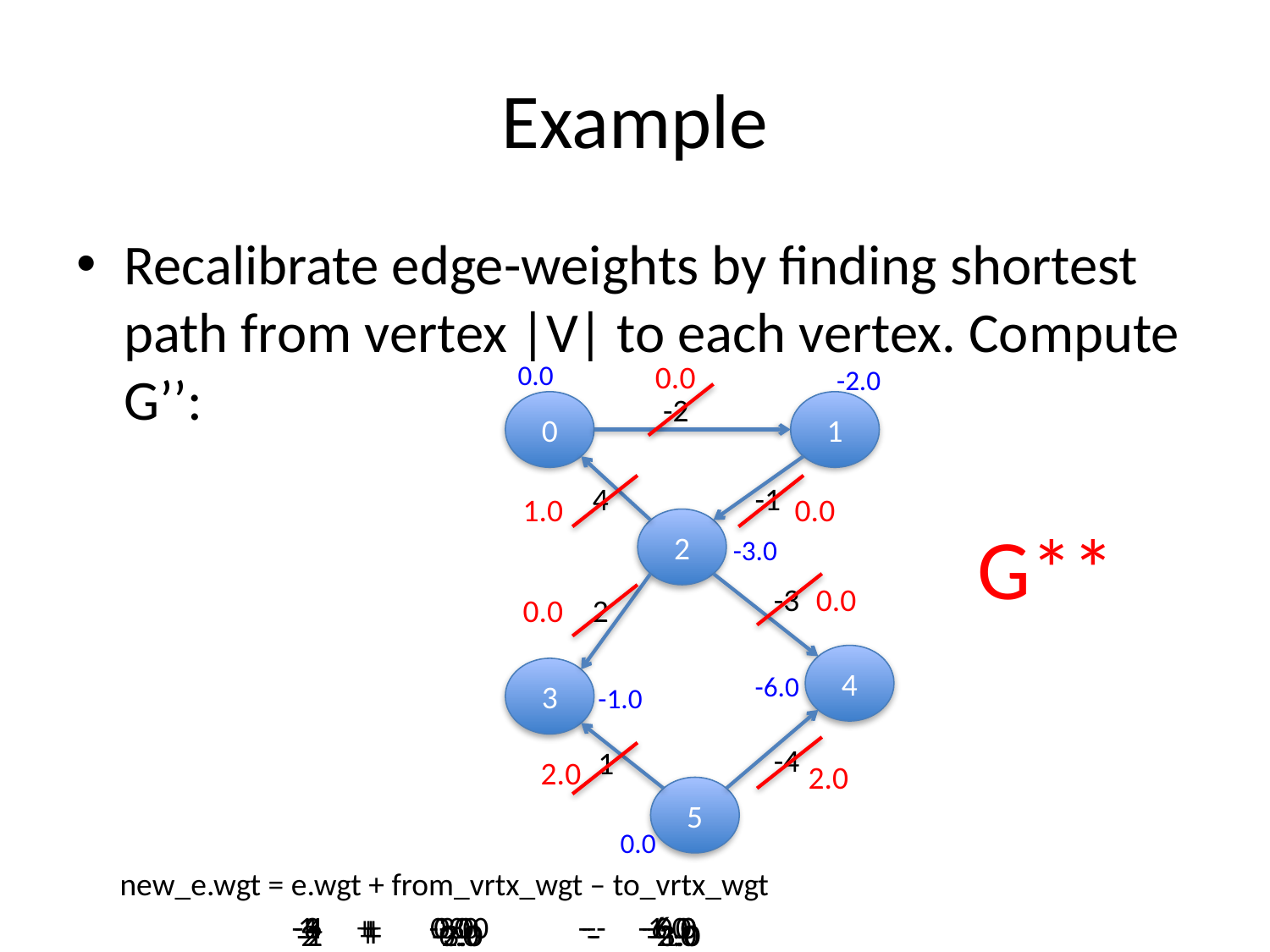

Example
Recalibrate edge-weights by finding shortest path from vertex |V| to each vertex. Compute G’’:
0.0
0.0
-2.0
-2
0
1
4
-1
1.0
0.0
2
G**
-3.0
-3
0.0
0.0
2
4
3
-6.0
-1.0
-4
1
2.0
2.0
5
0.0
new_e.wgt = e.wgt + from_vrtx_wgt – to_vrtx_wgt
-4      +        0.0               -       -6.0
-3      +       -3.0               -       -6.0
1      +        0.0               -       -1.0
4      +        -3.0               -       0.0
-2      +        0.0               -       -2.0
-1      +       -2.0               -       -3.0
2      +        -3.0               -       -1.0